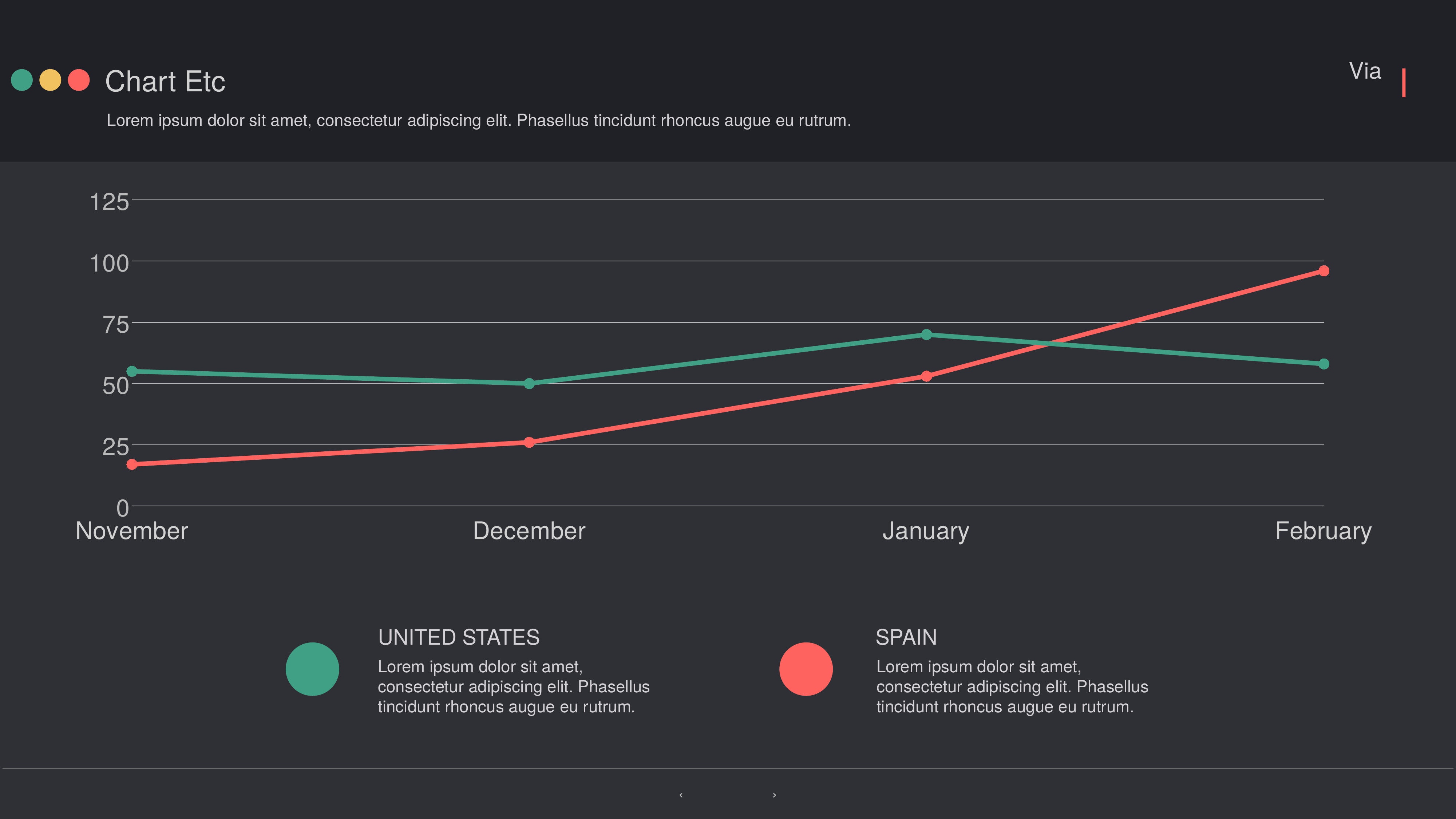

Chart Etc
Lorem ipsum dolor sit amet, consectetur adipiscing elit. Phasellus tincidunt rhoncus augue eu rutrum.

### Chart

| Category | Bölge 1 | Bölge 2 |
|---|---|---|
| November | 17.0 | 55.0 |
| December | 26.0 | 50.0 |
| January | 53.0 | 70.0 |
| February | 96.0 | 58.0 |
UNITED STATES

Lorem ipsum dolor sit amet, consectetur adipiscing elit. Phasellus tincidunt rhoncus augue eu rutrum.
SPAIN

Lorem ipsum dolor sit amet, consectetur adipiscing elit. Phasellus tincidunt rhoncus augue eu rutrum.
76